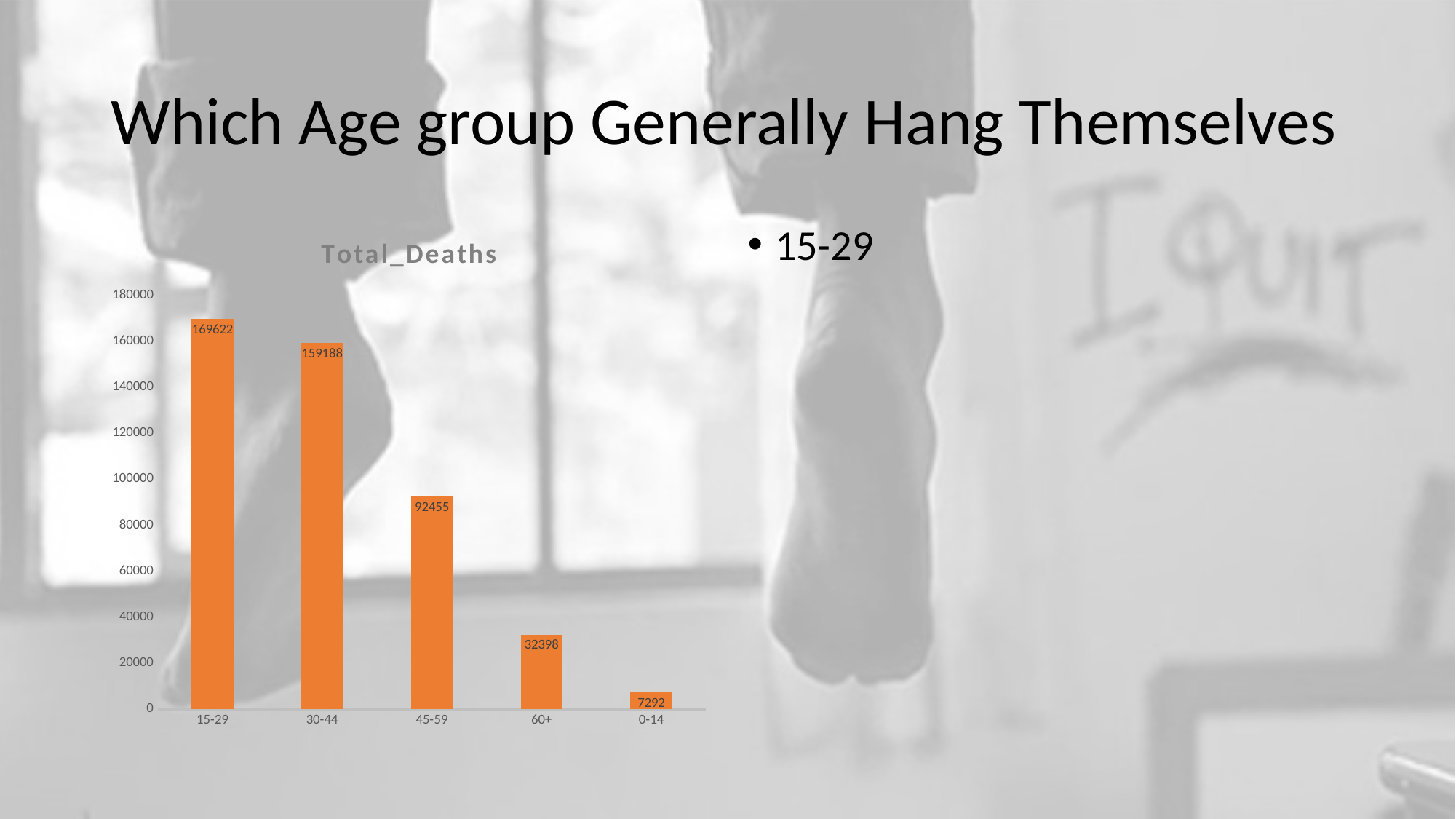

# Which Age group Generally Hang Themselves

### Chart:

| Category | Total_Deaths |
|---|---|
| 15-29 | 169622.0 |
| 30-44 | 159188.0 |
| 45-59 | 92455.0 |
| 60+ | 32398.0 |
| 0-14 | 7292.0 |
15-29